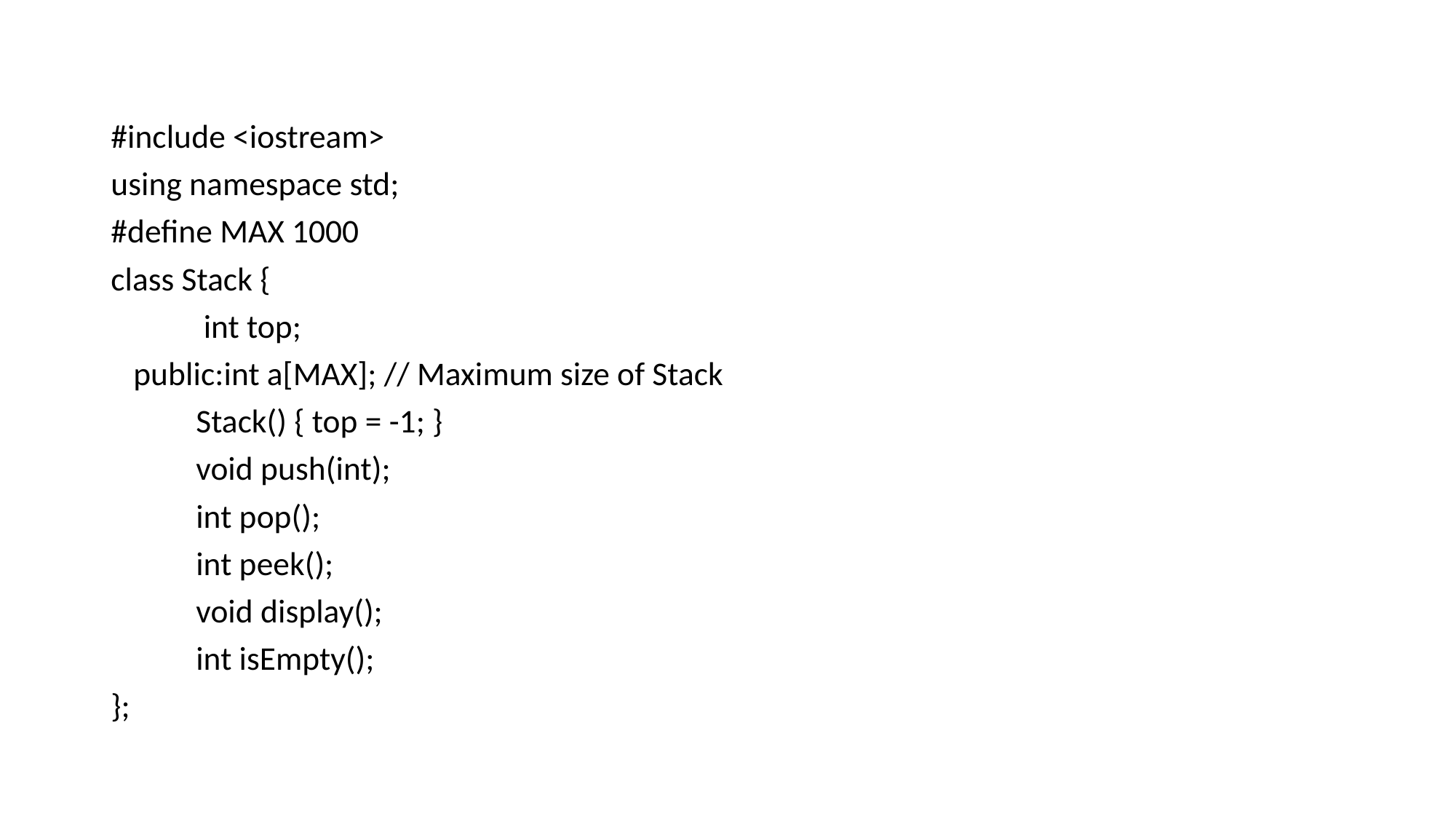

#include <iostream>
using namespace std;
#define MAX 1000
class Stack {
	 int top;
   public:int a[MAX]; // Maximum size of Stack
	Stack() { top = -1; }
	void push(int);
	int pop();
	int peek();
	void display();
	int isEmpty();
};